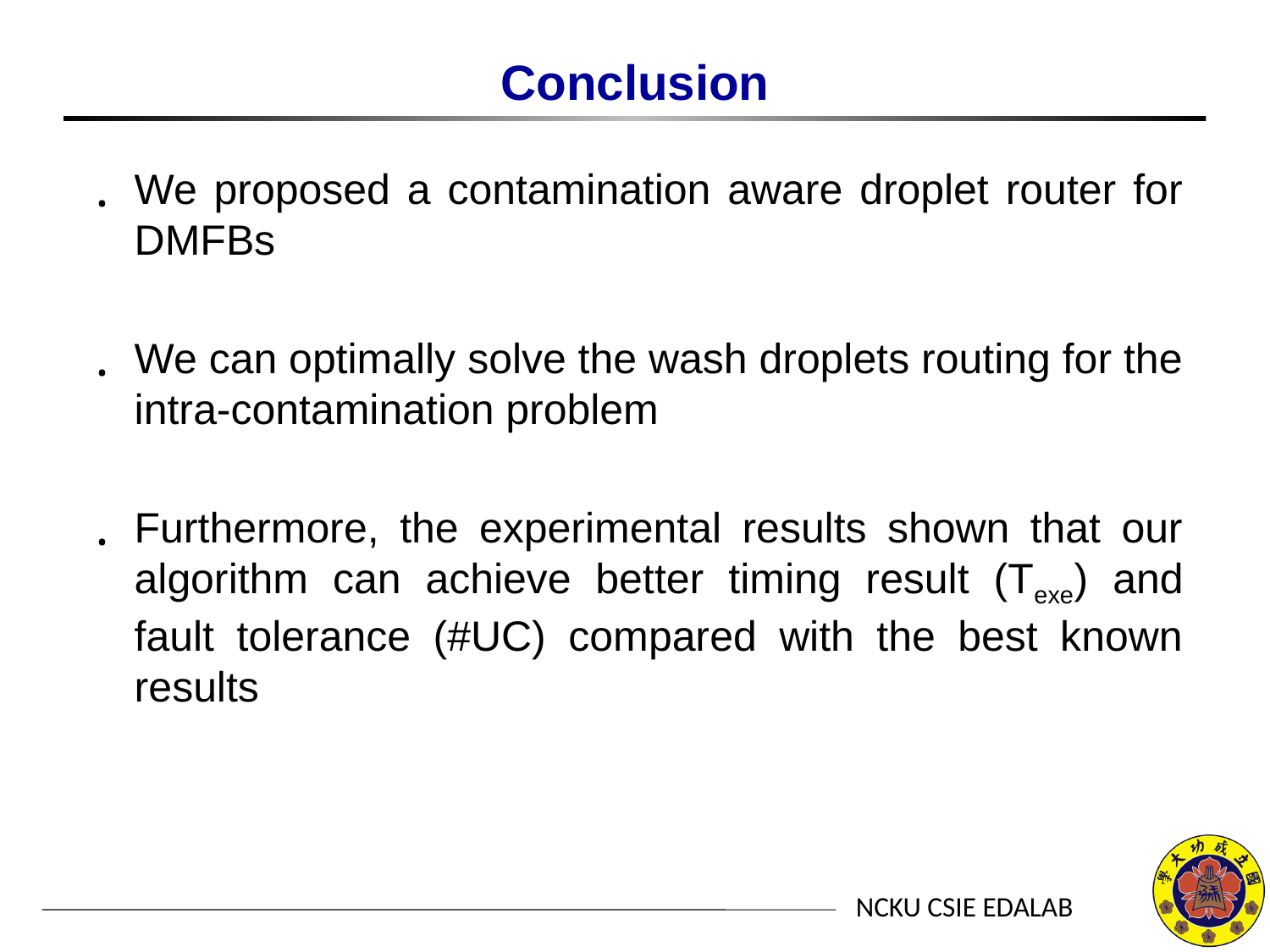

# Conclusion
We proposed a contamination aware droplet router for DMFBs

We can optimally solve the wash droplets routing for the intra-contamination problem

Furthermore, the experimental results shown that our algorithm can achieve better timing result (Texe) and fault tolerance (#UC) compared with the best known results